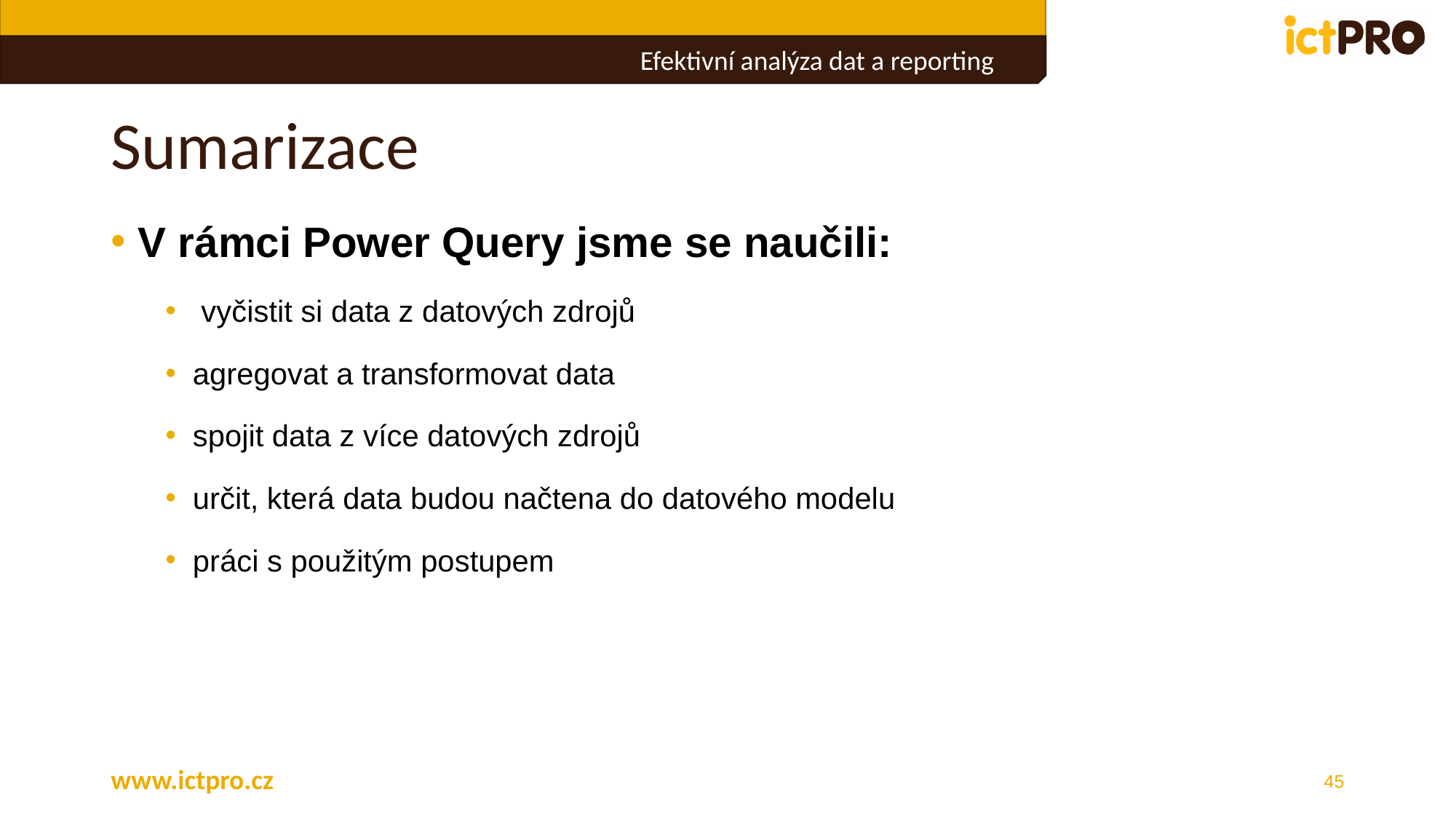

# Sumarizace
V rámci Power Query jsme se naučili:
 vyčistit si data z datových zdrojů
agregovat a transformovat data
spojit data z více datových zdrojů
určit, která data budou načtena do datového modelu
práci s použitým postupem
www.ictpro.cz
45